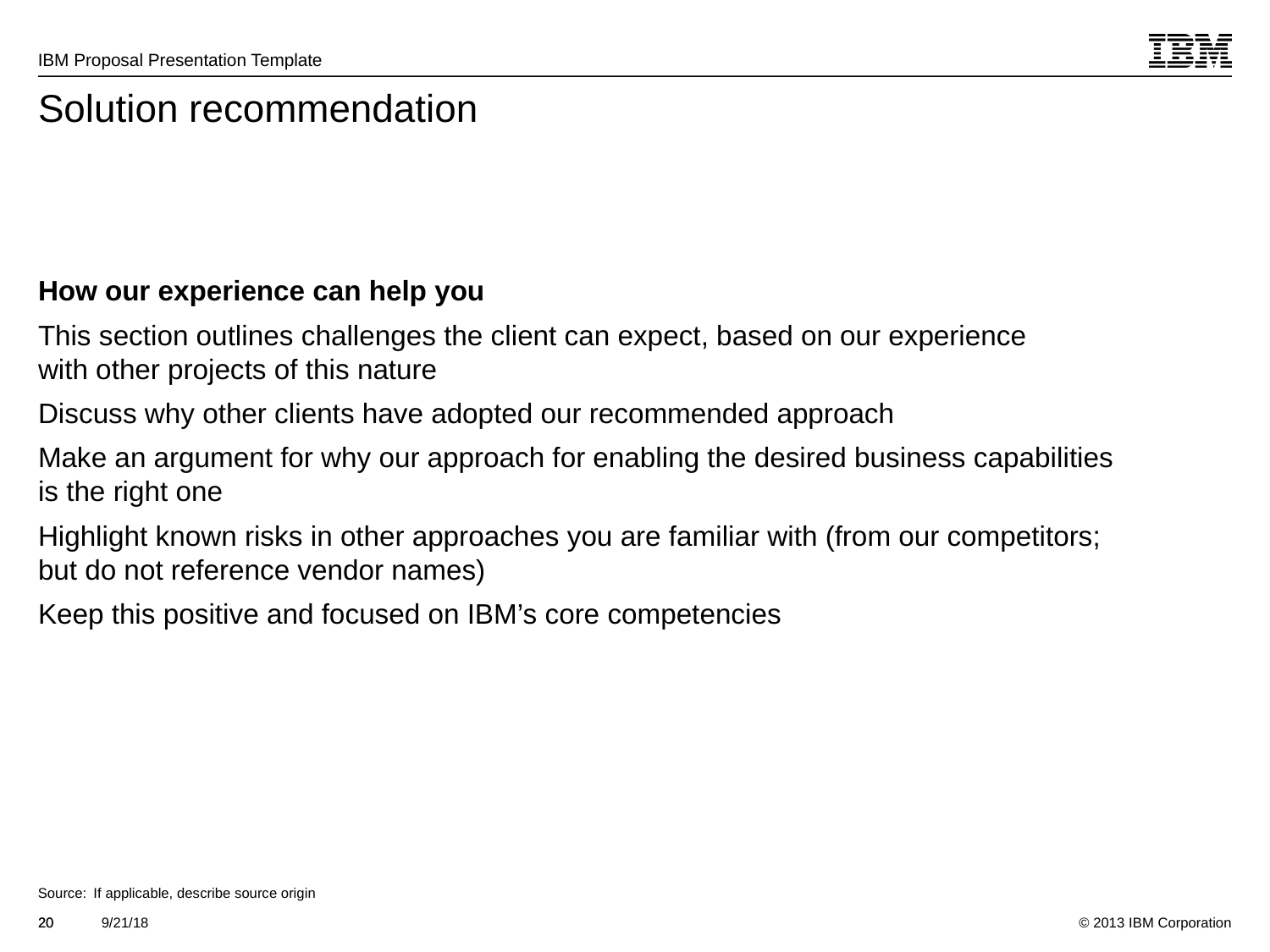

This is where we discuss the STRENGTHS of IBM and the value of our experience. Demonstrate our knowledge of what to expect and how it equips us to guide them, but don’t dwell on pitfalls to project completion. This is where we leverage the depth of our experience. Include as many real-life scenarios and lessons learned from prior projects as possible, without giving away details you don’t want shared with competitors.
# Solution recommendation
How our experience can help you
This section outlines challenges the client can expect, based on our experience
with other projects of this nature
Discuss why other clients have adopted our recommended approach
Make an argument for why our approach for enabling the desired business capabilities
is the right one
Highlight known risks in other approaches you are familiar with (from our competitors;
but do not reference vendor names)
Keep this positive and focused on IBM’s core competencies
Source:	If applicable, describe source origin
20
20